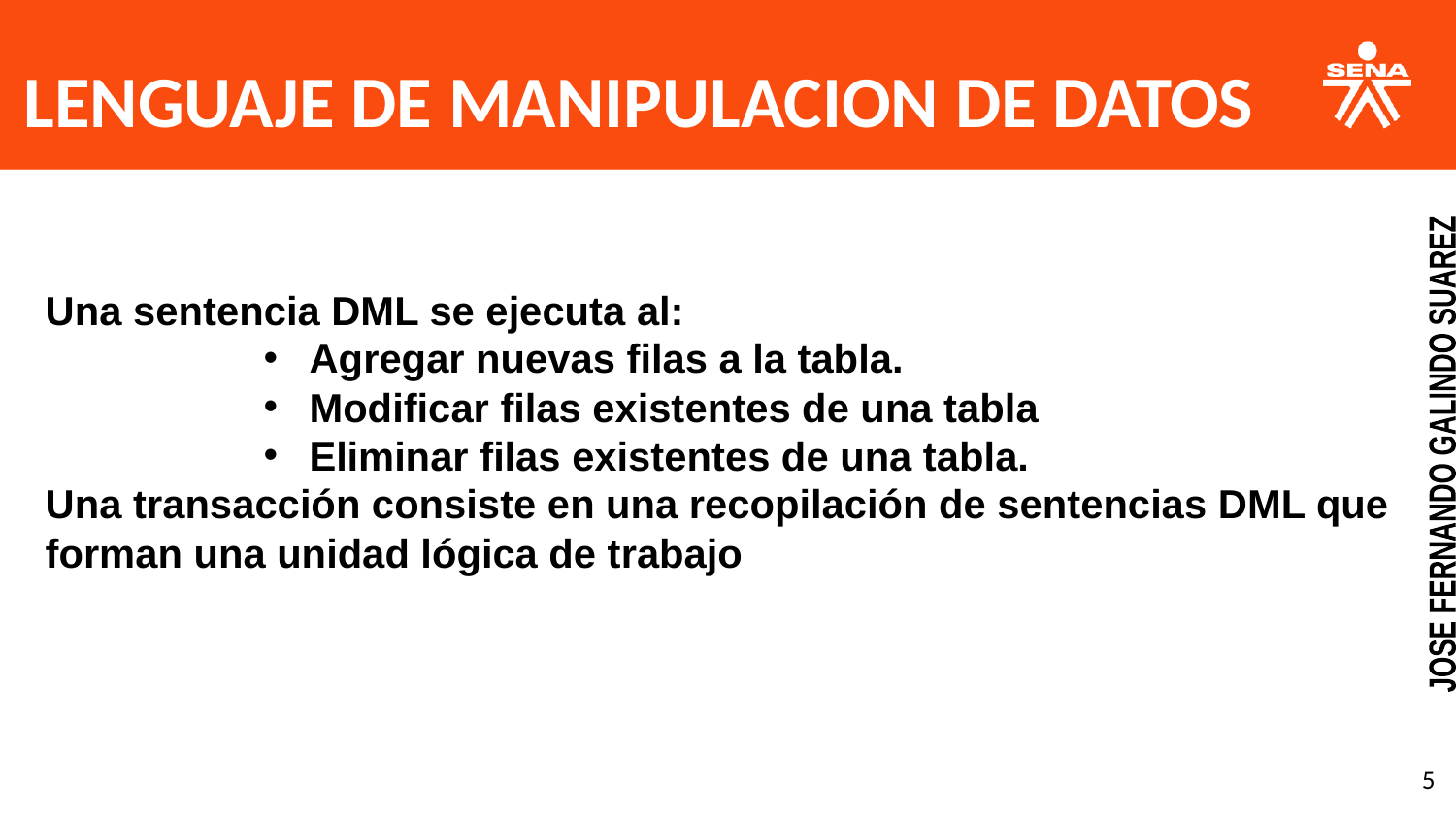

LENGUAJE DE MANIPULACION DE DATOS

Una sentencia DML se ejecuta al:
Agregar nuevas filas a la tabla.
Modificar filas existentes de una tabla
Eliminar filas existentes de una tabla.
Una transacción consiste en una recopilación de sentencias DML que forman una unidad lógica de trabajo

JOSE FERNANDO GALINDO SUAREZ
5